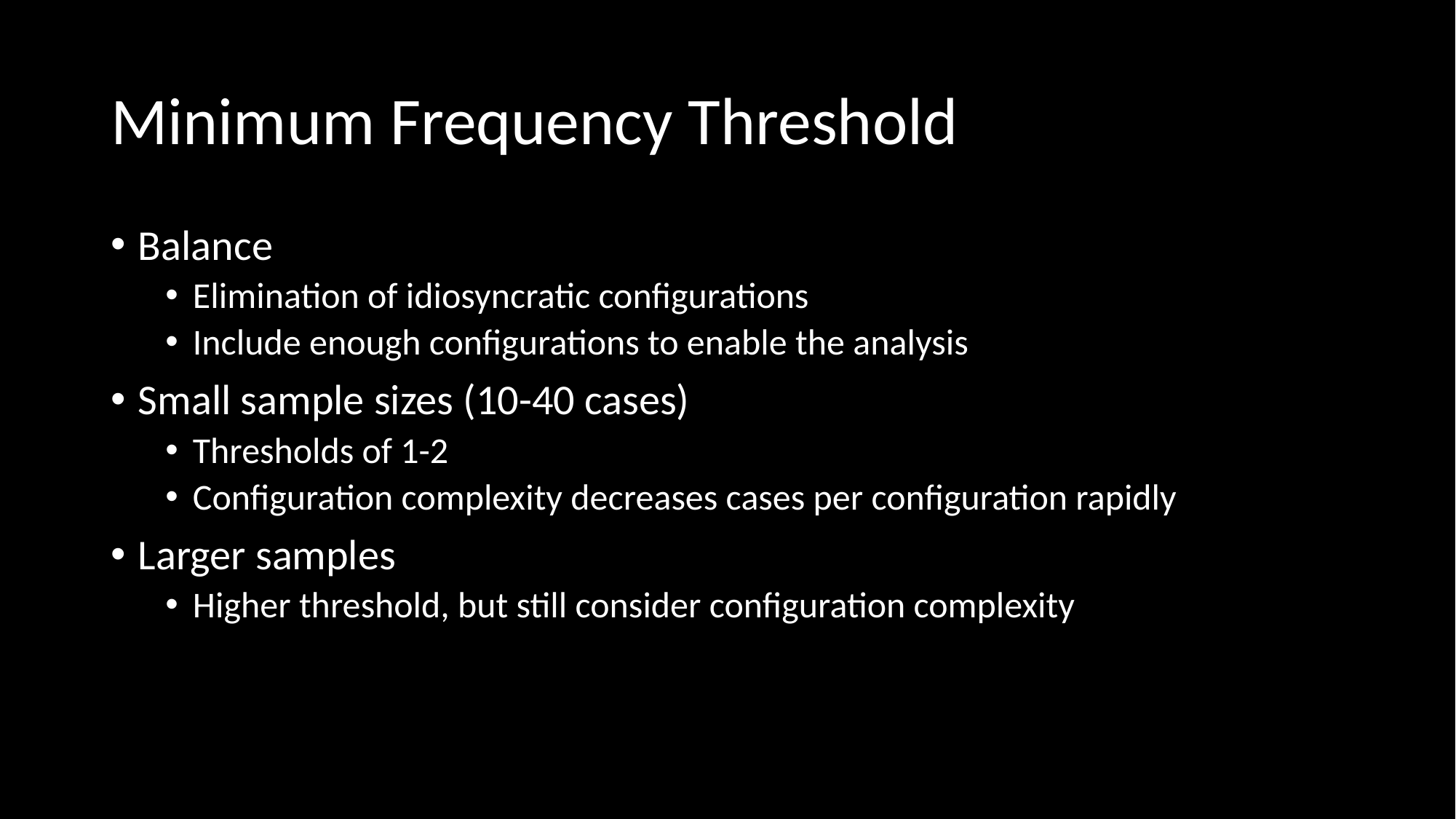

# Minimum Frequency Threshold
Balance
Elimination of idiosyncratic configurations
Include enough configurations to enable the analysis
Small sample sizes (10-40 cases)
Thresholds of 1-2
Configuration complexity decreases cases per configuration rapidly
Larger samples
Higher threshold, but still consider configuration complexity